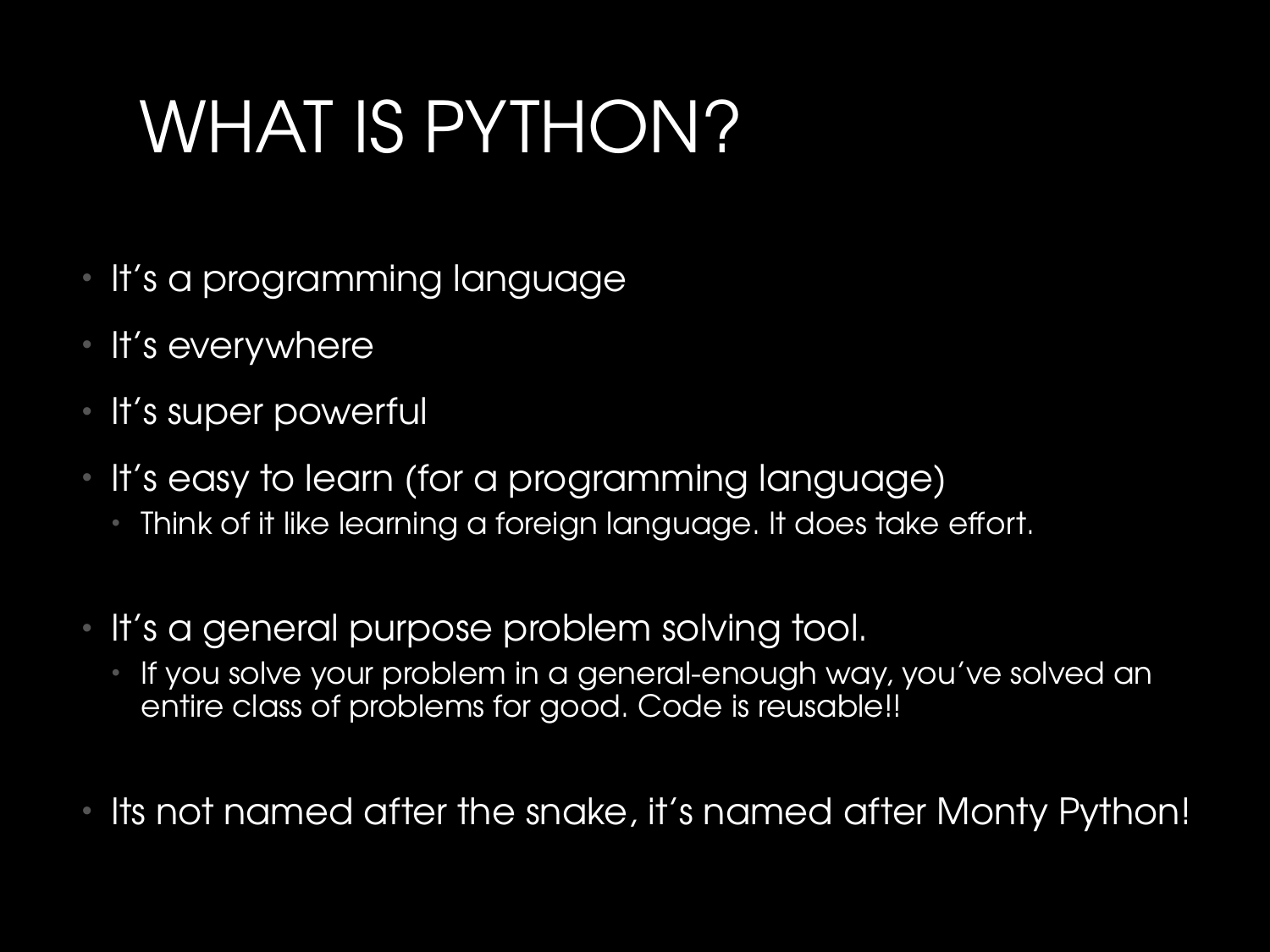

# What is Python?
It’s a programming language
It’s everywhere
It’s super powerful
It’s easy to learn (for a programming language)
Think of it like learning a foreign language. It does take effort.

It’s a general purpose problem solving tool.
If you solve your problem in a general-enough way, you’ve solved an entire class of problems for good. Code is reusable!!

Its not named after the snake, it’s named after Monty Python!